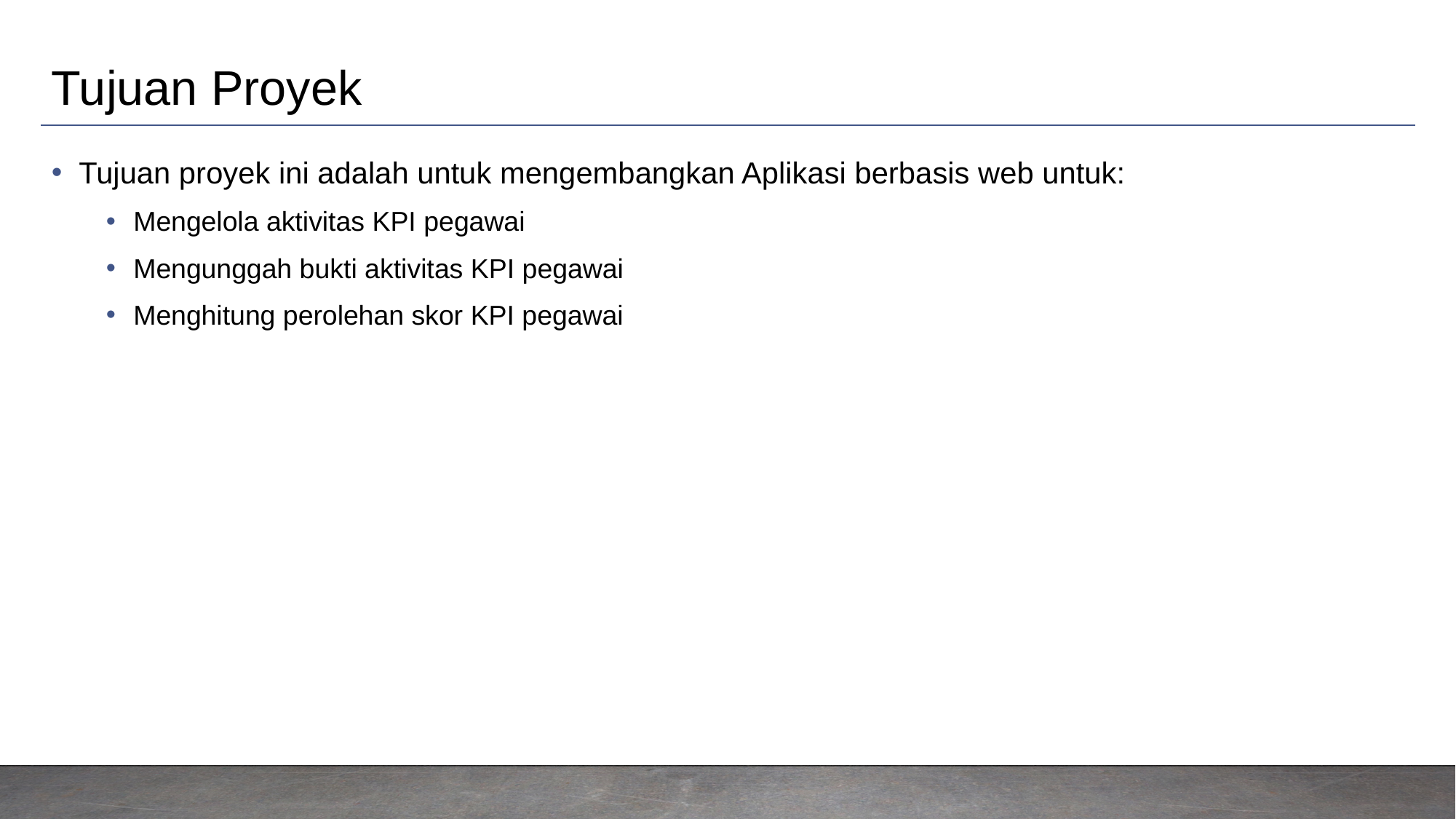

# Tujuan Proyek
Tujuan proyek ini adalah untuk mengembangkan Aplikasi berbasis web untuk:
Mengelola aktivitas KPI pegawai
Mengunggah bukti aktivitas KPI pegawai
Menghitung perolehan skor KPI pegawai